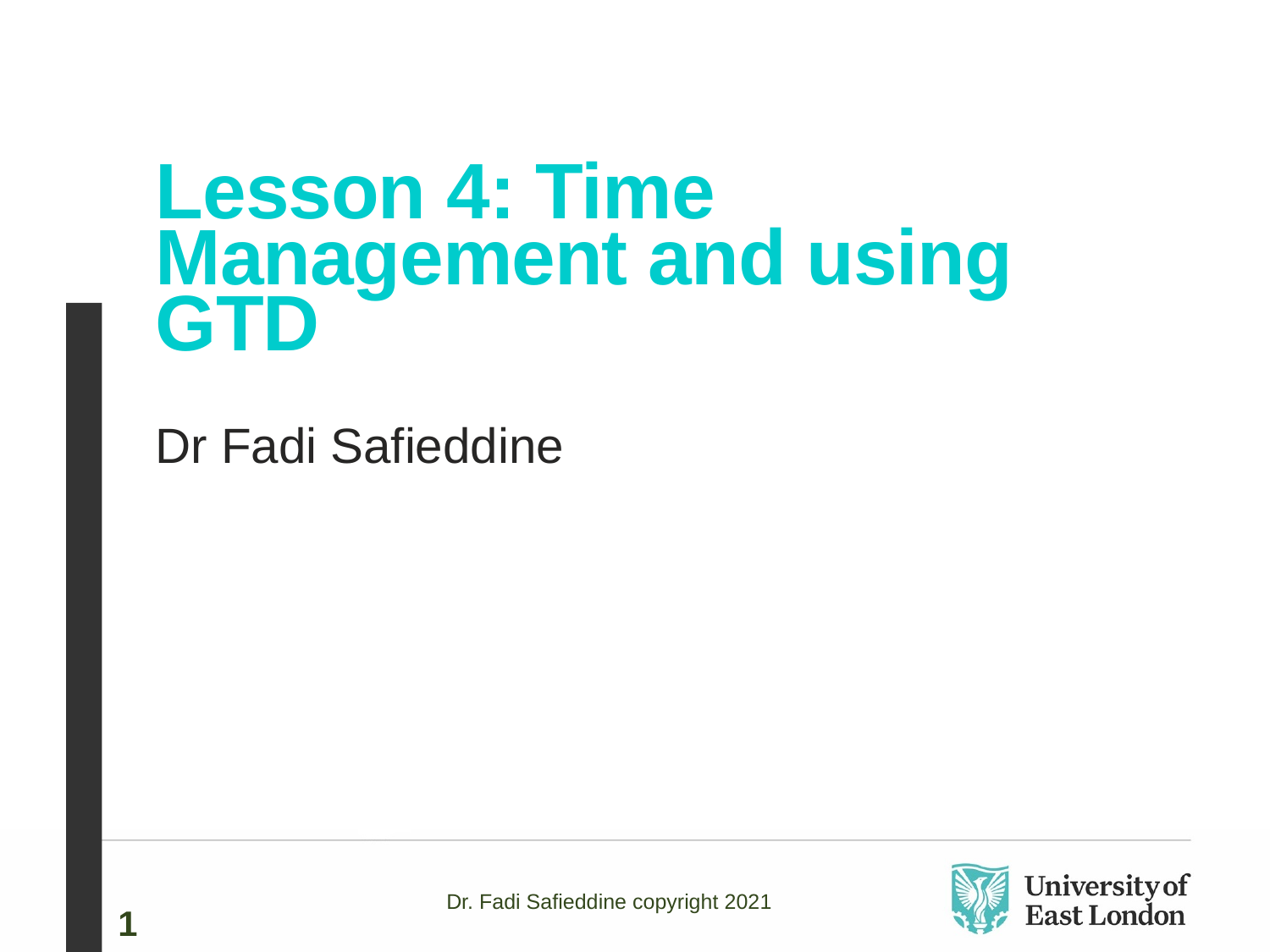

Lesson 4: Time Management and using GTD

Dr Fadi Safieddine

Dr. Fadi Safieddine copyright 2021
1